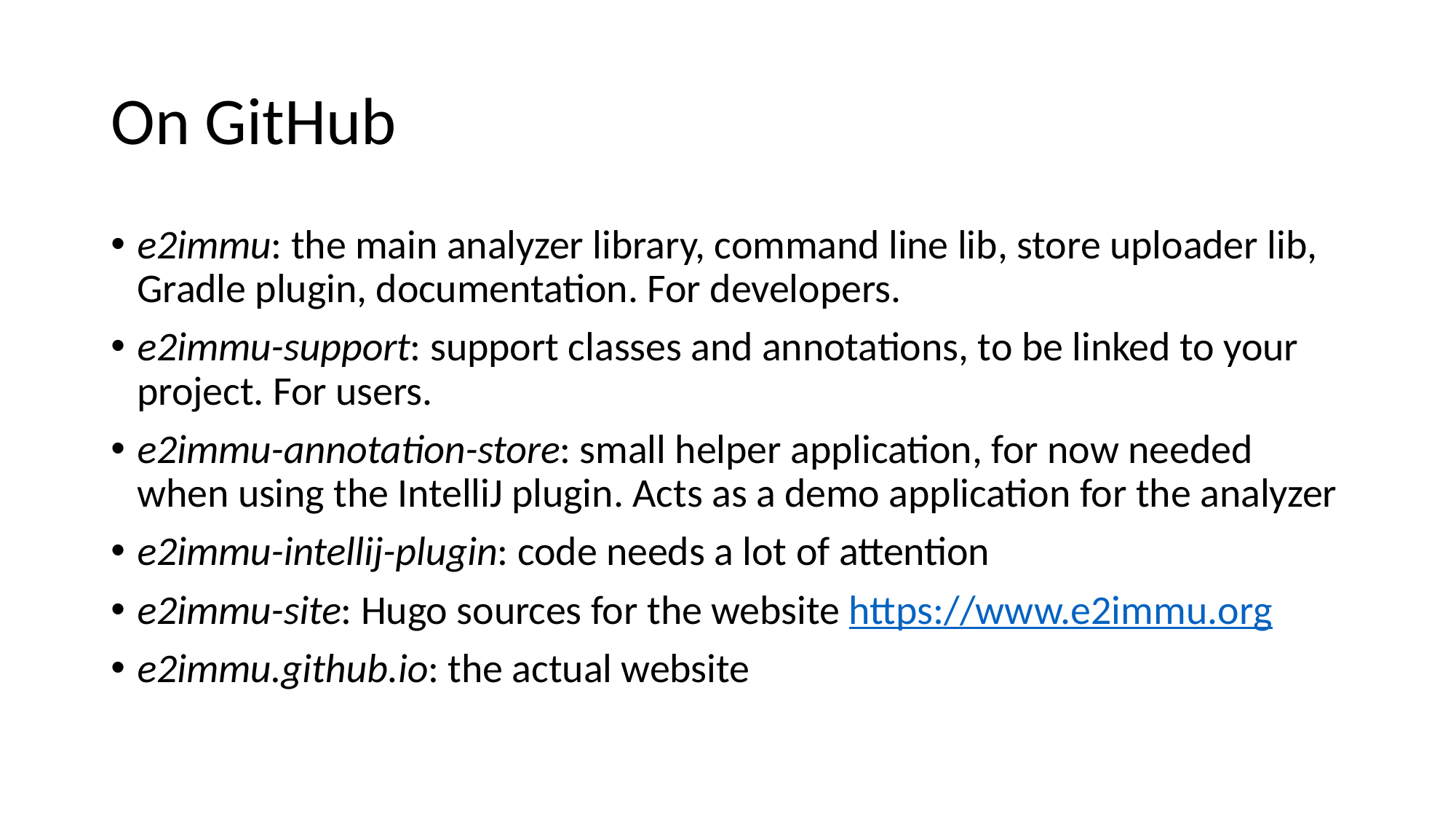

# On GitHub
e2immu: the main analyzer library, command line lib, store uploader lib, Gradle plugin, documentation. For developers.
e2immu-support: support classes and annotations, to be linked to your project. For users.
e2immu-annotation-store: small helper application, for now needed when using the IntelliJ plugin. Acts as a demo application for the analyzer
e2immu-intellij-plugin: code needs a lot of attention
e2immu-site: Hugo sources for the website https://www.e2immu.org
e2immu.github.io: the actual website